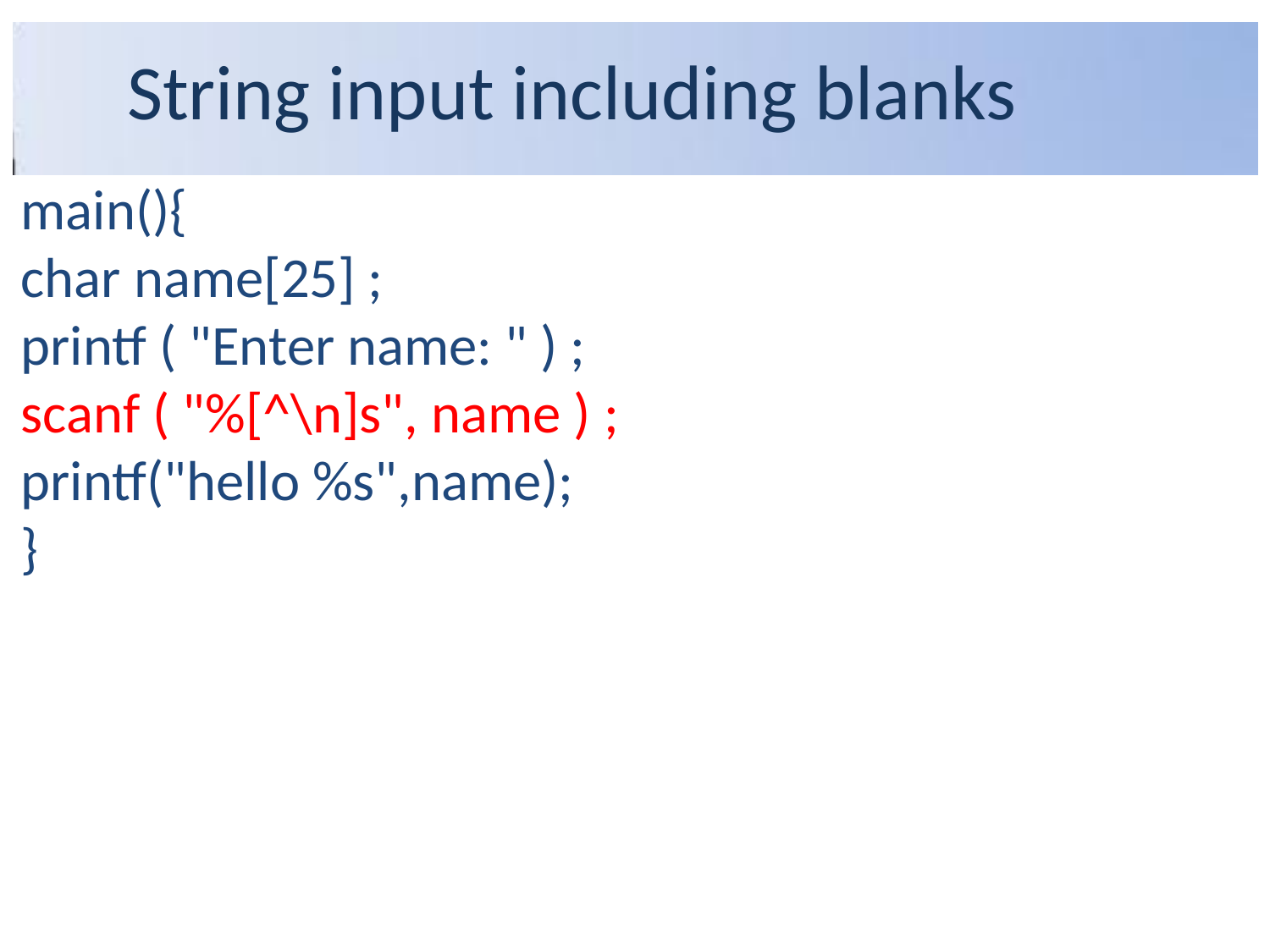

# String input including blanks
main(){
char name[25] ;
printf ( "Enter name: " ) ;
scanf ( "%[^\n]s", name ) ;
printf("hello %s",name);
}